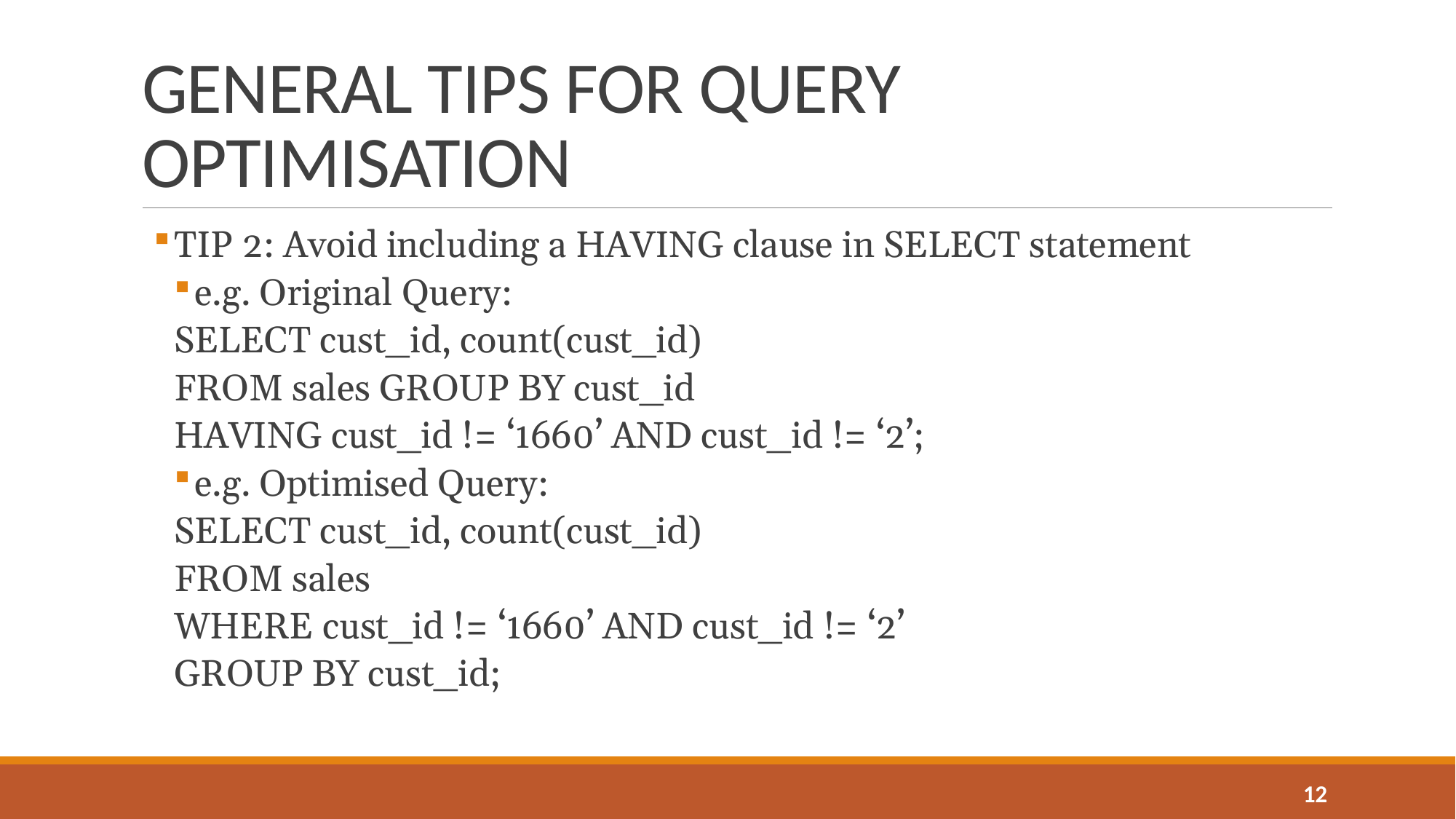

# GENERAL TIPS FOR QUERY OPTIMISATION
TIP 2: Avoid including a HAVING clause in SELECT statement
e.g. Original Query:
	SELECT cust_id, count(cust_id)
	FROM sales GROUP BY cust_id
	HAVING cust_id != ‘1660’ AND cust_id != ‘2’;
e.g. Optimised Query:
	SELECT cust_id, count(cust_id)
	FROM sales
	WHERE cust_id != ‘1660’ AND cust_id != ‘2’
	GROUP BY cust_id;
12